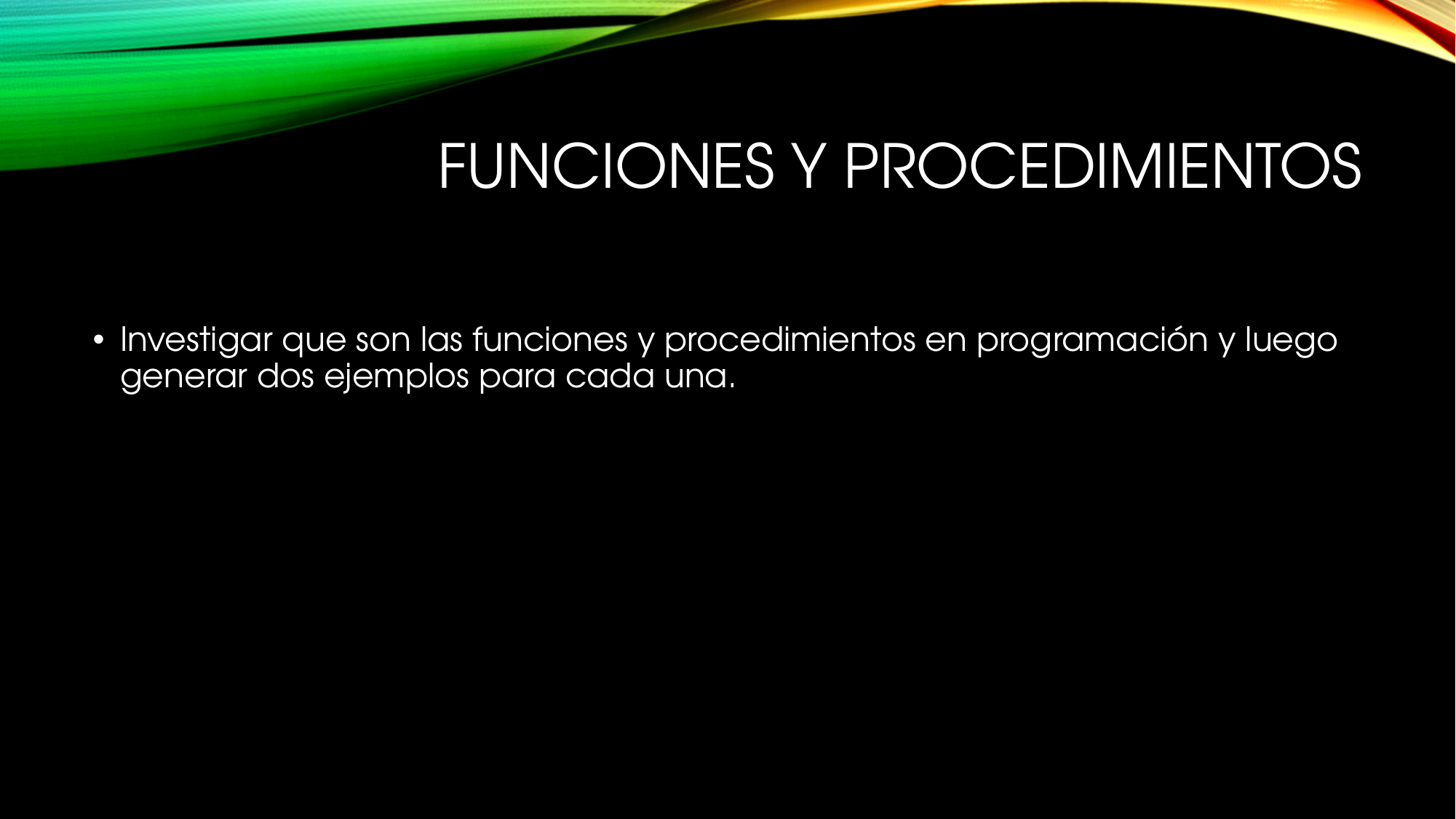

# Funciones y procedimientos

Investigar que son las funciones y procedimientos en programación y luego generar dos ejemplos para cada una.